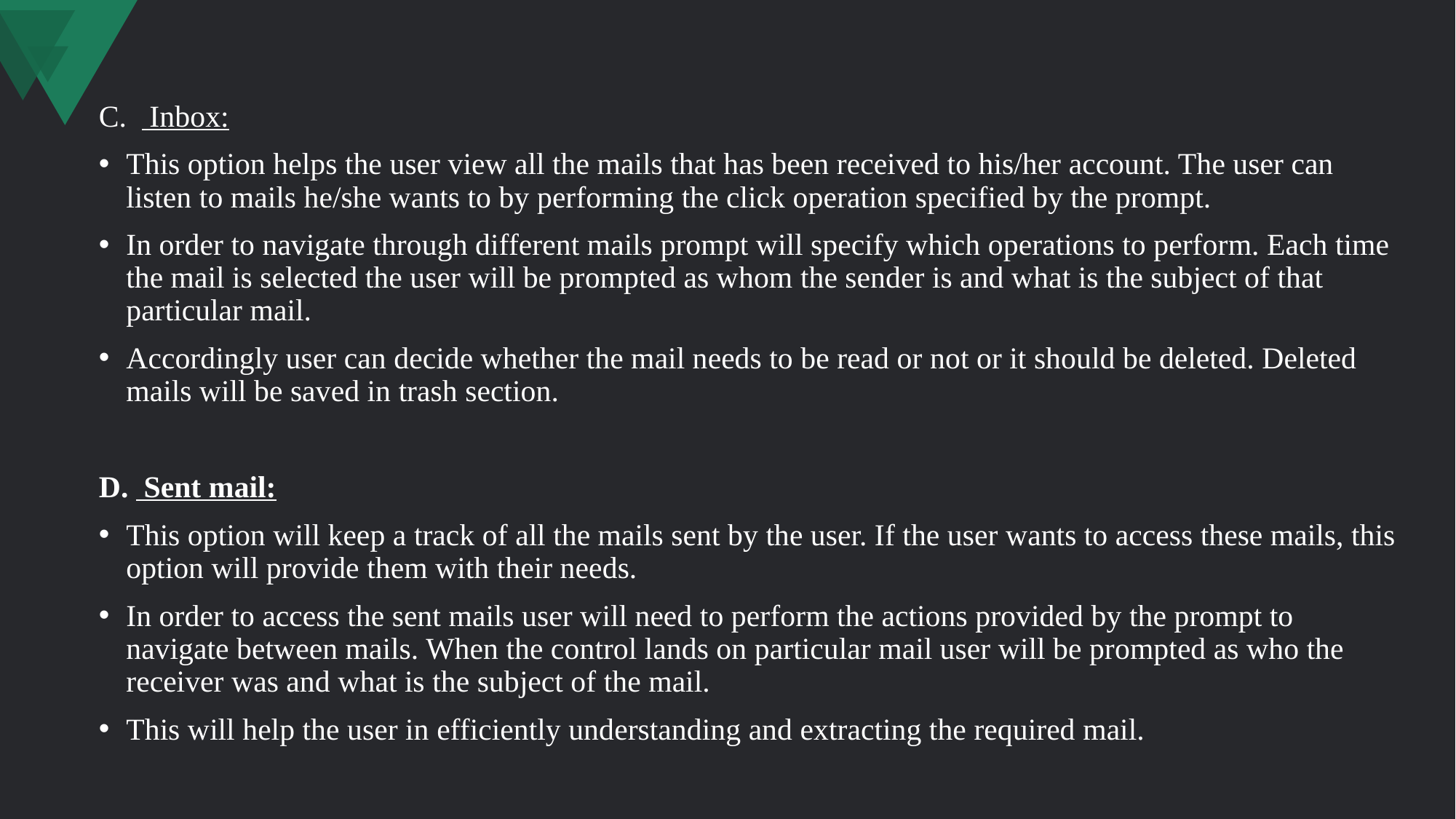

C.   Inbox:
This option helps the user view all the mails that has been received to his/her account. The user can listen to mails he/she wants to by performing the click operation specified by the prompt.
In order to navigate through different mails prompt will specify which operations to perform. Each time the mail is selected the user will be prompted as whom the sender is and what is the subject of that particular mail.
Accordingly user can decide whether the mail needs to be read or not or it should be deleted. Deleted mails will be saved in trash section.

D.  Sent mail:
This option will keep a track of all the mails sent by the user. If the user wants to access these mails, this option will provide them with their needs.
In order to access the sent mails user will need to perform the actions provided by the prompt to navigate between mails. When the control lands on particular mail user will be prompted as who the receiver was and what is the subject of the mail.
This will help the user in efficiently understanding and extracting the required mail.

#